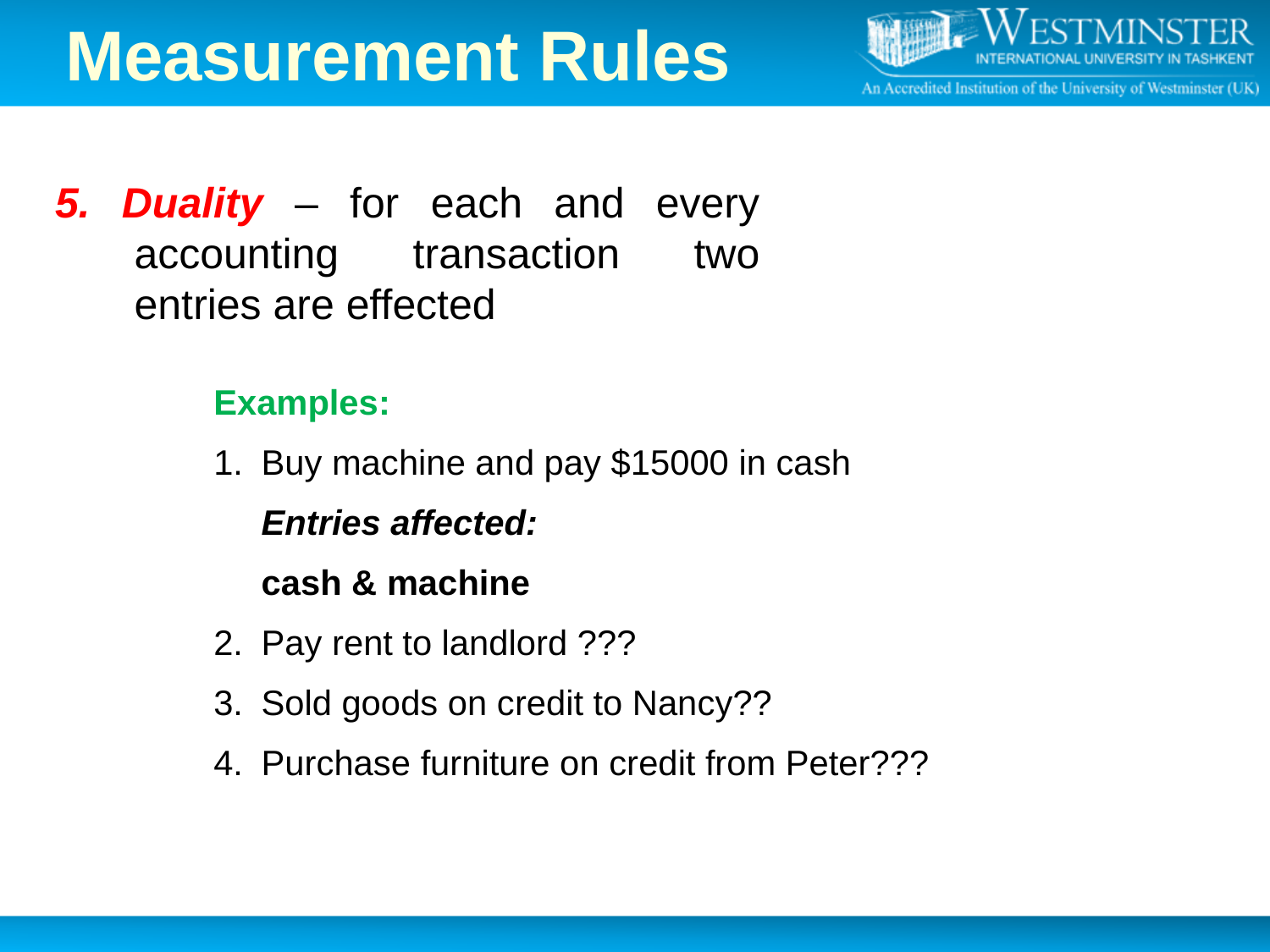

Measurement Rules
5. Duality – for each and every accounting transaction two entries are effected
Examples:
Buy machine and pay $15000 in cash
	Entries affected:
	cash & machine
2.	Pay rent to landlord ???
Sold goods on credit to Nancy??
Purchase furniture on credit from Peter???